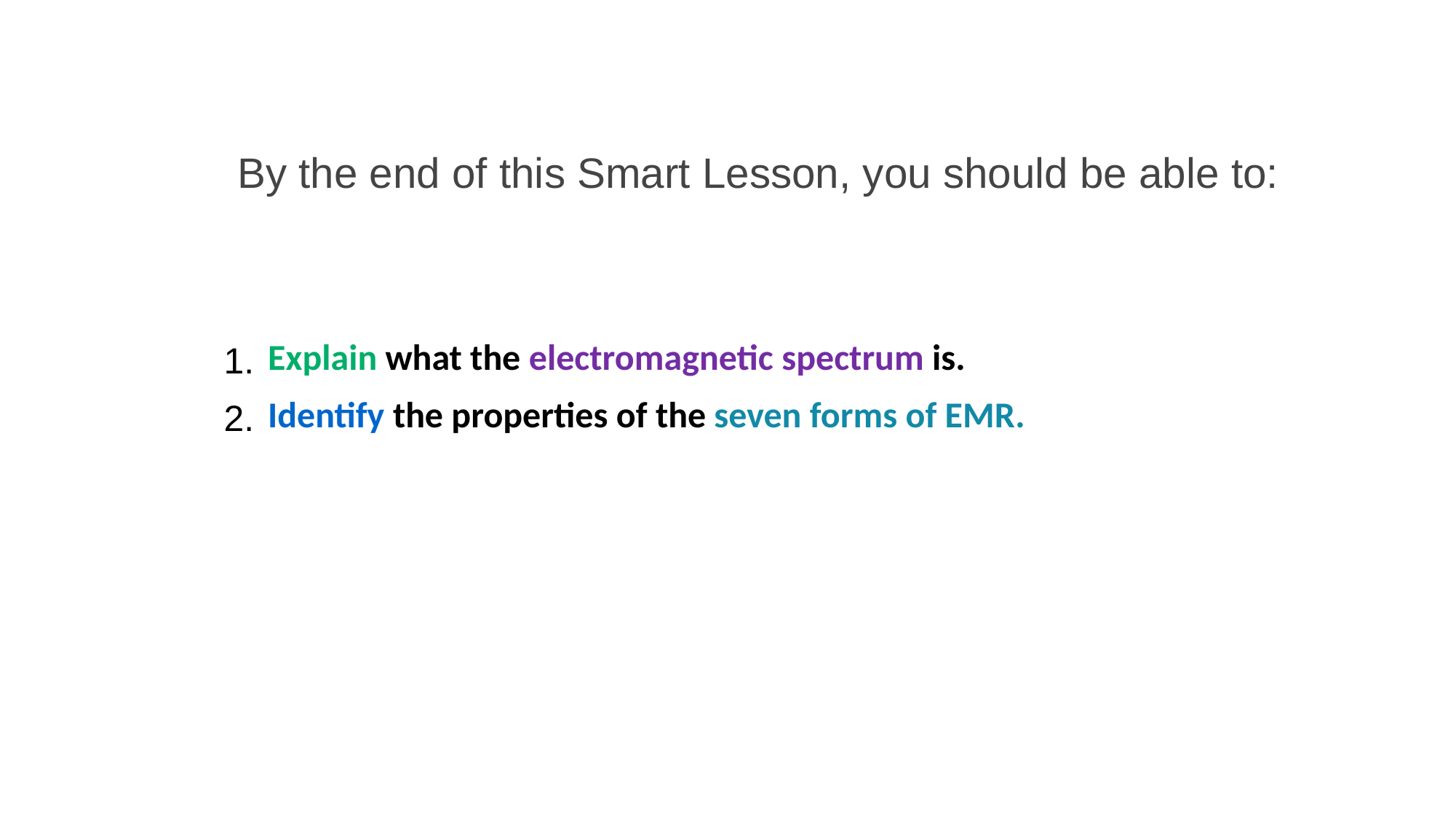

By the end of this Smart Lesson, you should be able to:
| 1. | Explain what the electromagnetic spectrum is. |
| --- | --- |
| 2. | Identify the properties of the seven forms of EMR. |